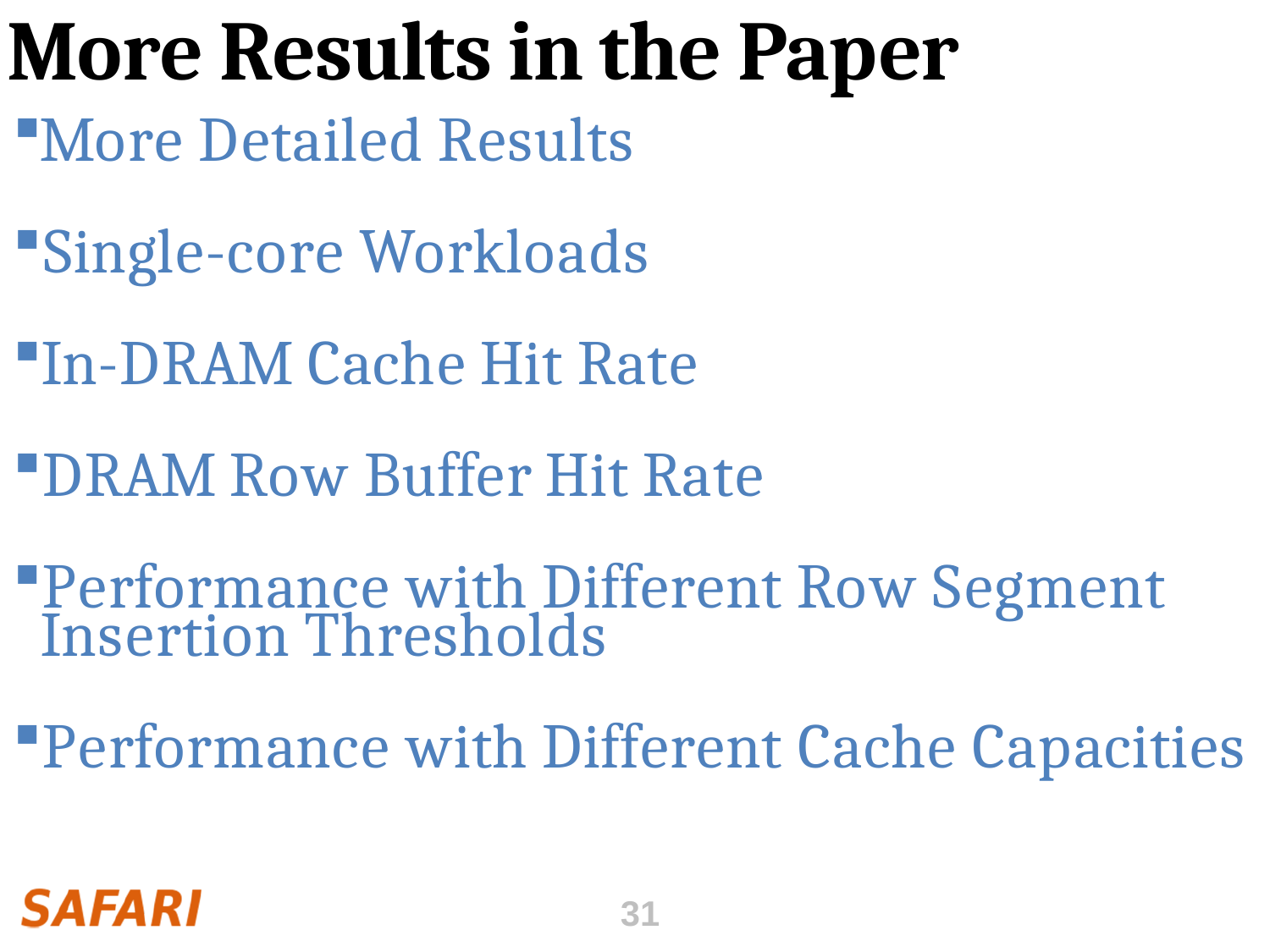

# More Results in the Paper

More Detailed Results

Single-core Workloads

In-DRAM Cache Hit Rate

DRAM Row Buffer Hit Rate

Performance with Different Row Segment Insertion Thresholds

Performance with Different Cache Capacities
31